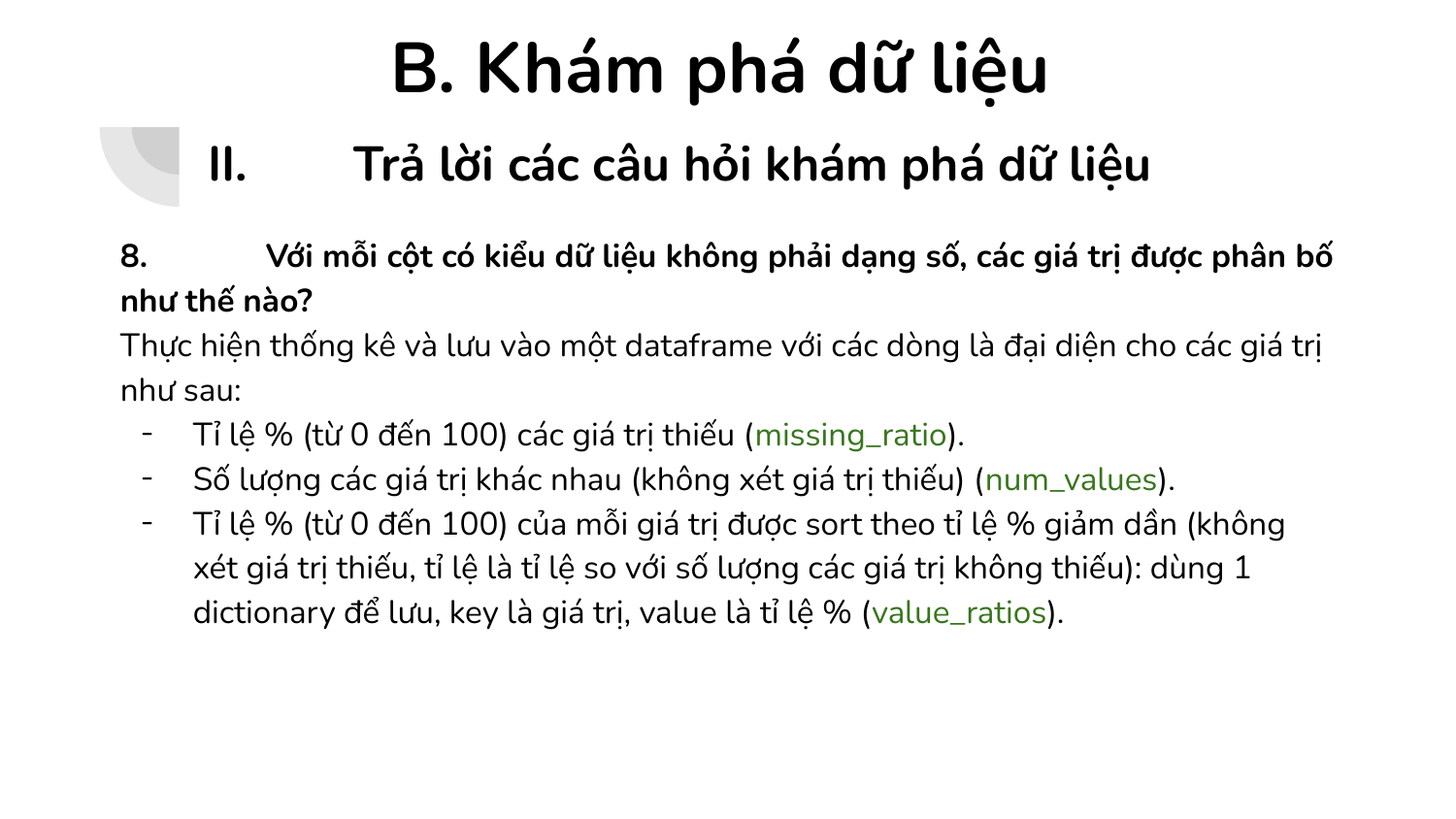

B. Khám phá dữ liệu
II.	Trả lời các câu hỏi khám phá dữ liệu
8.	Với mỗi cột có kiểu dữ liệu không phải dạng số, các giá trị được phân bố như thế nào?
Thực hiện thống kê và lưu vào một dataframe với các dòng là đại diện cho các giá trị như sau:
Tỉ lệ % (từ 0 đến 100) các giá trị thiếu (missing_ratio).
Số lượng các giá trị khác nhau (không xét giá trị thiếu) (num_values).
Tỉ lệ % (từ 0 đến 100) của mỗi giá trị được sort theo tỉ lệ % giảm dần (không xét giá trị thiếu, tỉ lệ là tỉ lệ so với số lượng các giá trị không thiếu): dùng 1 dictionary để lưu, key là giá trị, value là tỉ lệ % (value_ratios).